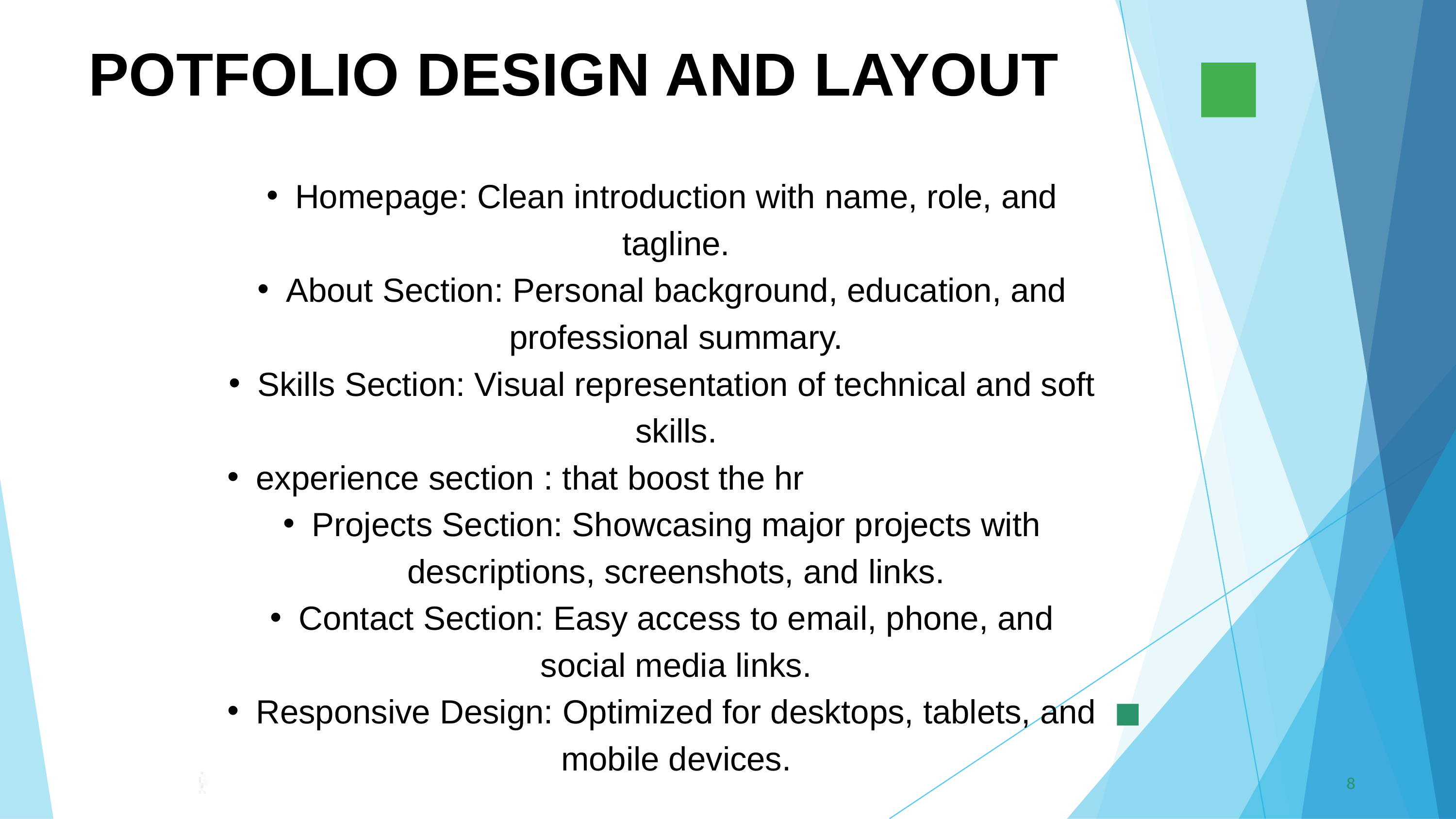

POTFOLIO DESIGN AND LAYOUT

Homepage: Clean introduction with name, role, and tagline.
About Section: Personal background, education, and professional summary.
Skills Section: Visual representation of technical and soft skills.
experience section : that boost the hr
Projects Section: Showcasing major projects with descriptions, screenshots, and links.
Contact Section: Easy access to email, phone, and social media links.
Responsive Design: Optimized for desktops, tablets, and mobile devices.

8